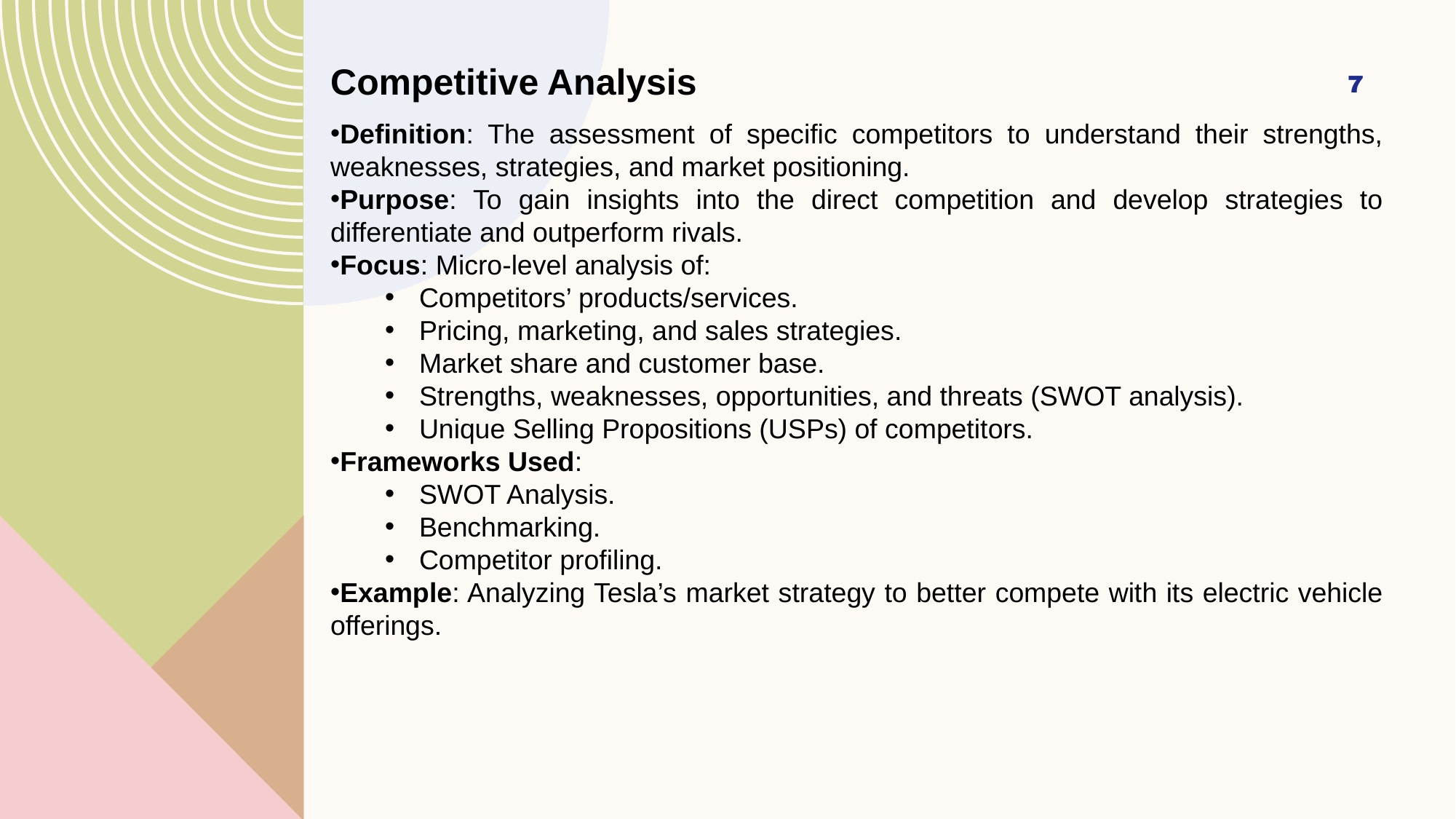

Competitive Analysis
7
Definition: The assessment of specific competitors to understand their strengths, weaknesses, strategies, and market positioning.
Purpose: To gain insights into the direct competition and develop strategies to differentiate and outperform rivals.
Focus: Micro-level analysis of:
Competitors’ products/services.
Pricing, marketing, and sales strategies.
Market share and customer base.
Strengths, weaknesses, opportunities, and threats (SWOT analysis).
Unique Selling Propositions (USPs) of competitors.
Frameworks Used:
SWOT Analysis.
Benchmarking.
Competitor profiling.
Example: Analyzing Tesla’s market strategy to better compete with its electric vehicle offerings.